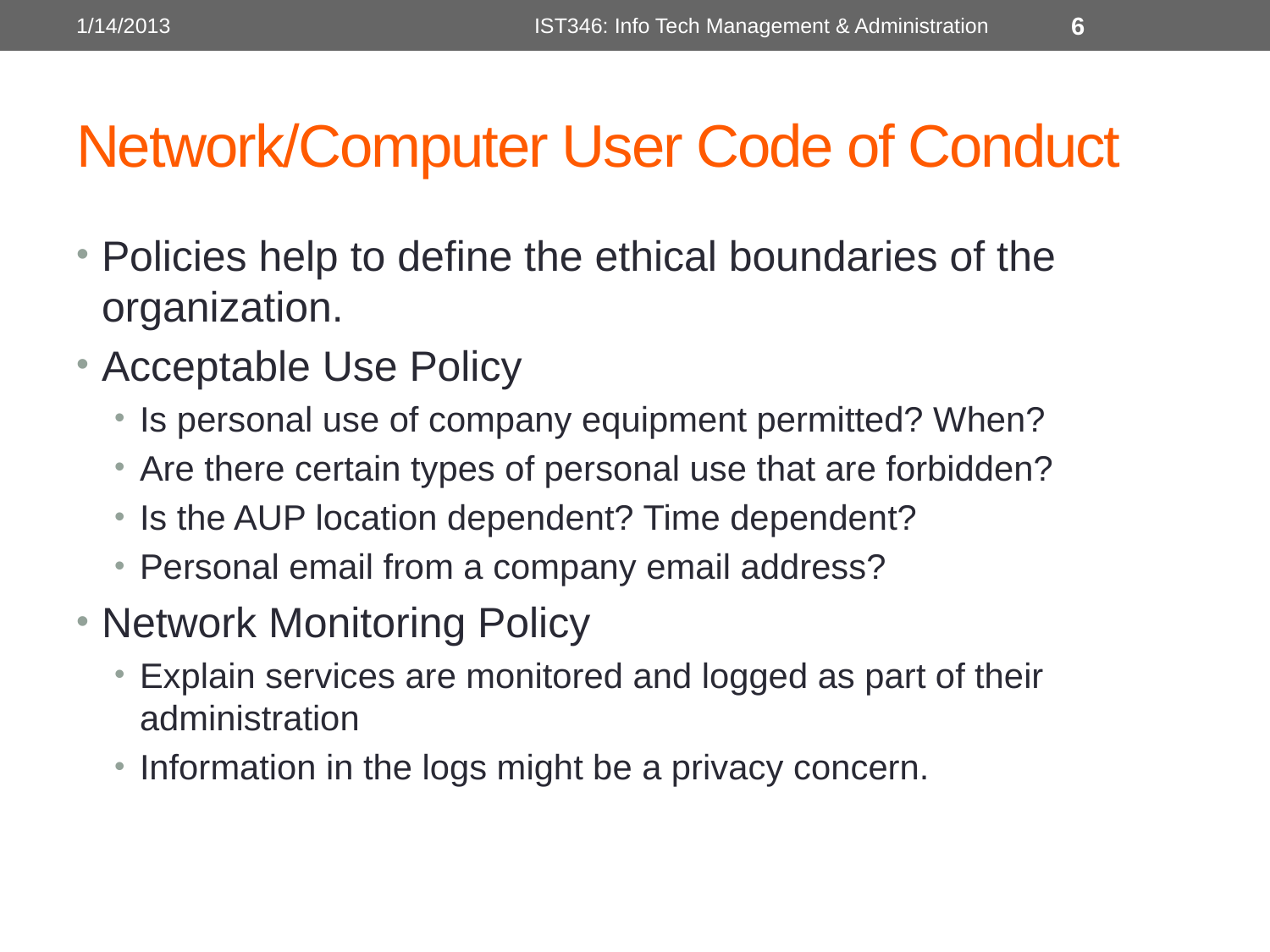

1/14/2013
IST346: Info Tech Management & Administration
6
# Network/Computer User Code of Conduct
Policies help to define the ethical boundaries of the organization.
Acceptable Use Policy
Is personal use of company equipment permitted? When?
Are there certain types of personal use that are forbidden?
Is the AUP location dependent? Time dependent?
Personal email from a company email address?
Network Monitoring Policy
Explain services are monitored and logged as part of their administration
Information in the logs might be a privacy concern.